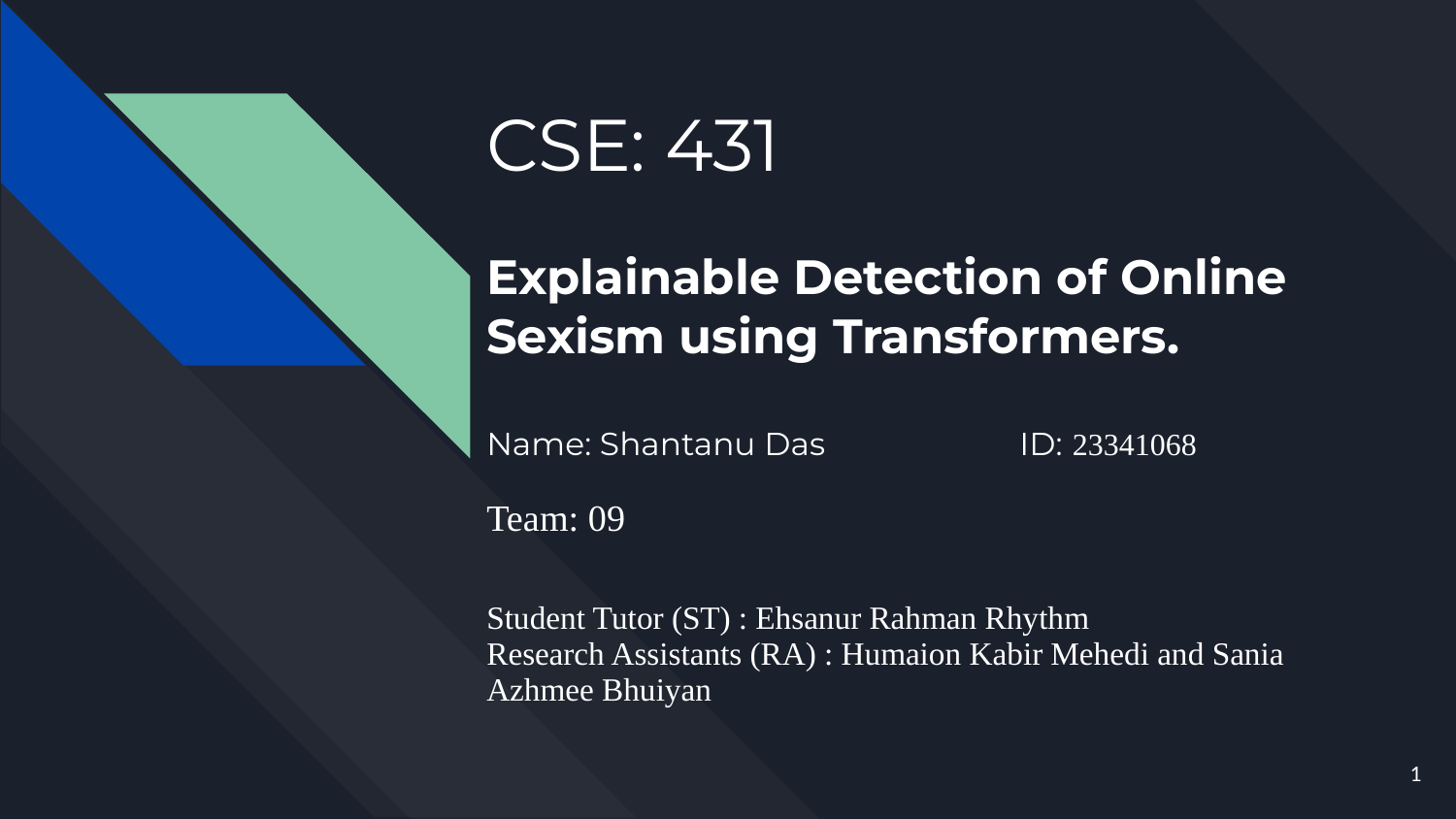

# CSE: 431

Explainable Detection of Online Sexism using Transformers.

Name: Shantanu Das                       ID: 23341068

Team: 09
Student Tutor (ST) : Ehsanur Rahman Rhythm
Research Assistants (RA) : Humaion Kabir Mehedi and Sania Azhmee Bhuiyan
1